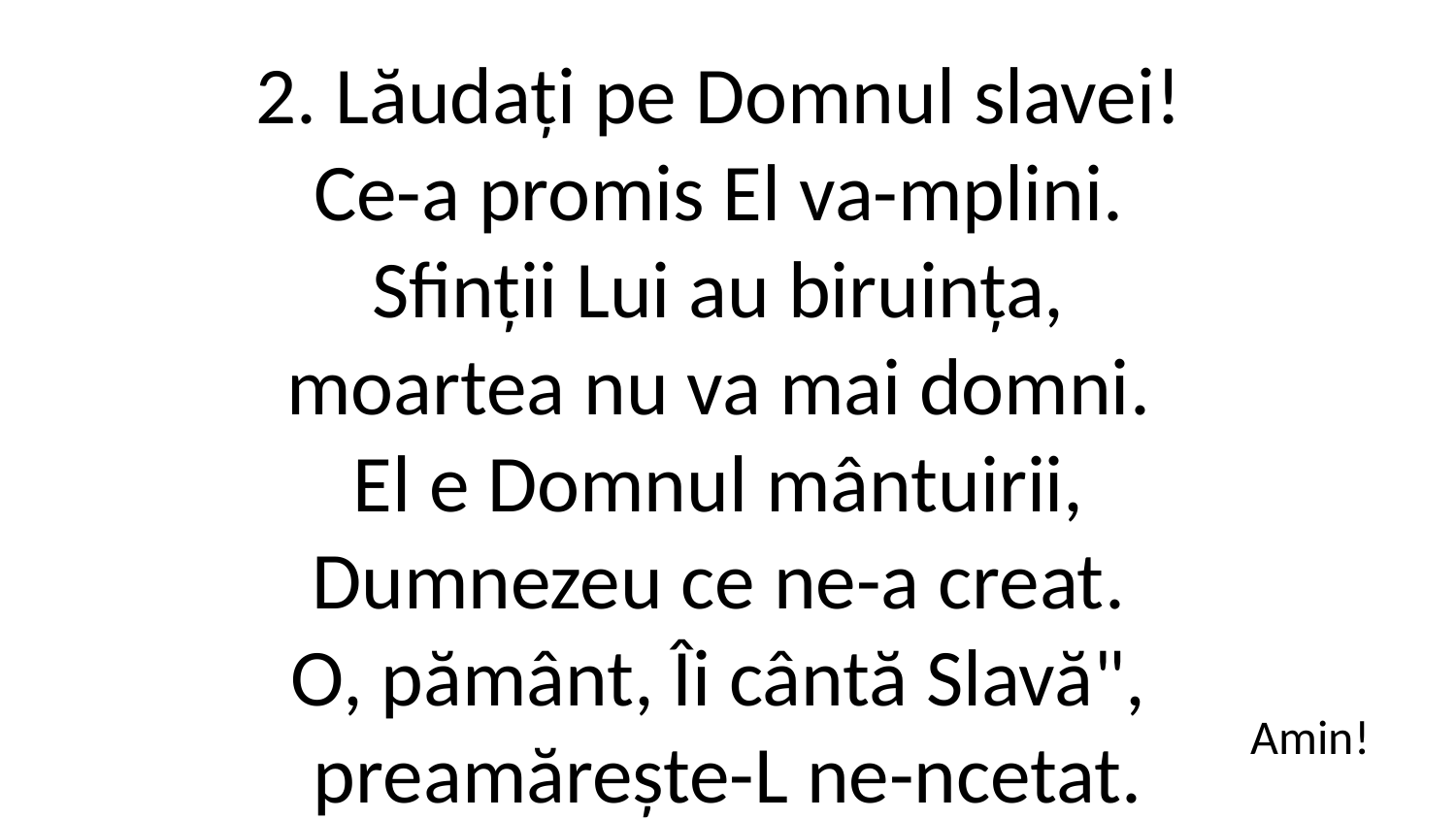

2. Lăudați pe Domnul slavei!
Ce-a promis El va-mplini.
Sfinții Lui au biruința,
moartea nu va mai domni.
El e Domnul mântuirii,
Dumnezeu ce ne-a creat.
O, pământ, Îi cântă Slavă",
preamărește-L ne-ncetat.

Amin!